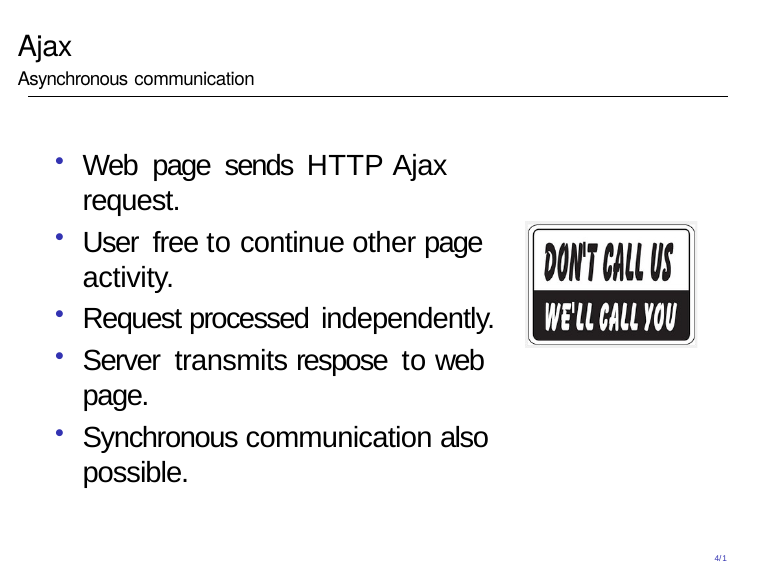

# Ajax
Asynchronous communication
Web  page  sends  HTTP Ajax request.
User  free to continue other page  activity.
Request processed independently.
Server  transmits respose  to web page.
Synchronous communication also  possible.

4/1